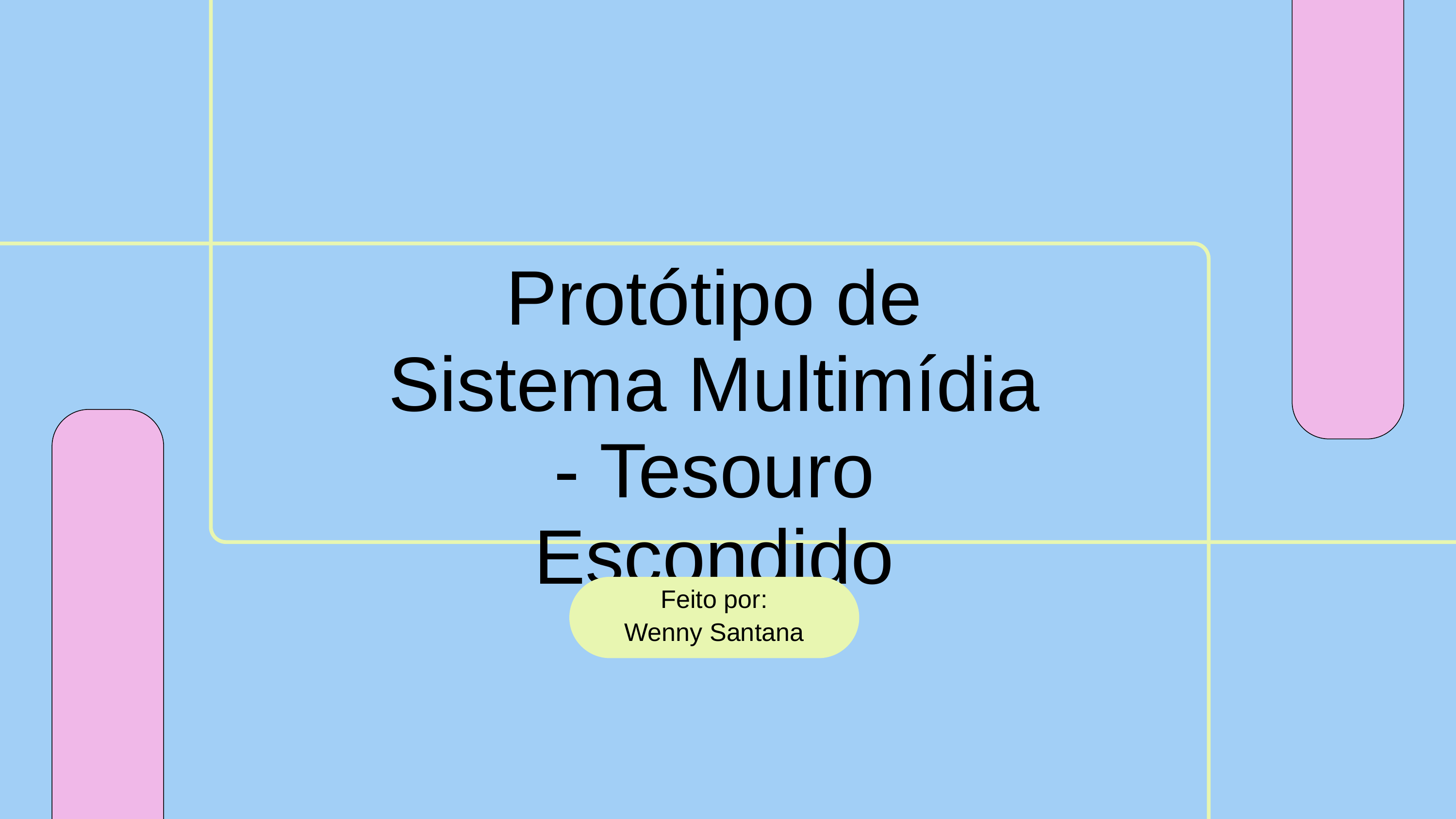

Protótipo de Sistema Multimídia - Tesouro Escondido

Feito por:
Wenny Santana